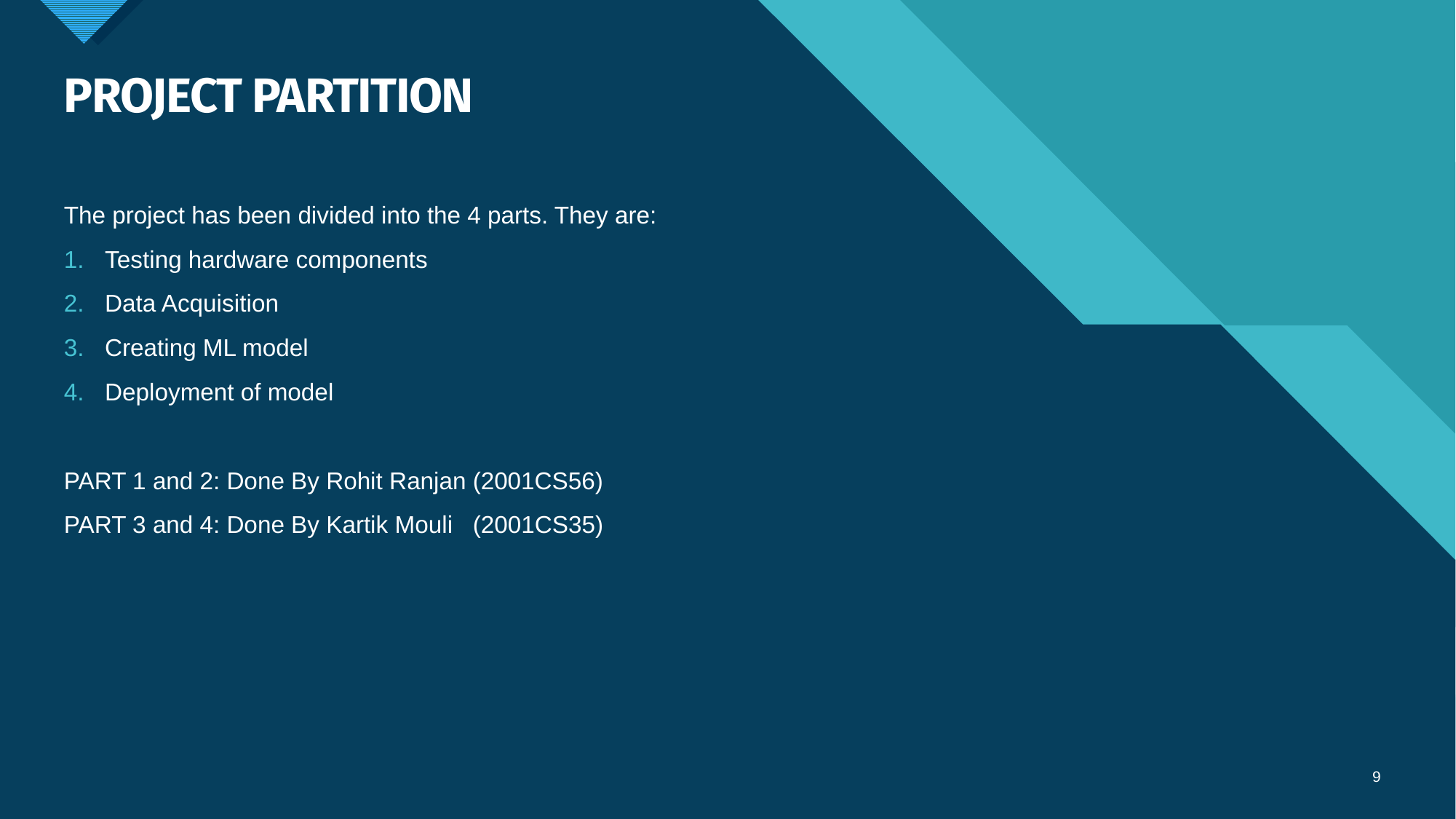

# PROJECT PARTITION
The project has been divided into the 4 parts. They are:
Testing hardware components
Data Acquisition
Creating ML model
Deployment of model

PART 1 and 2: Done By Rohit Ranjan (2001CS56)
PART 3 and 4: Done By Kartik Mouli   (2001CS35)
9